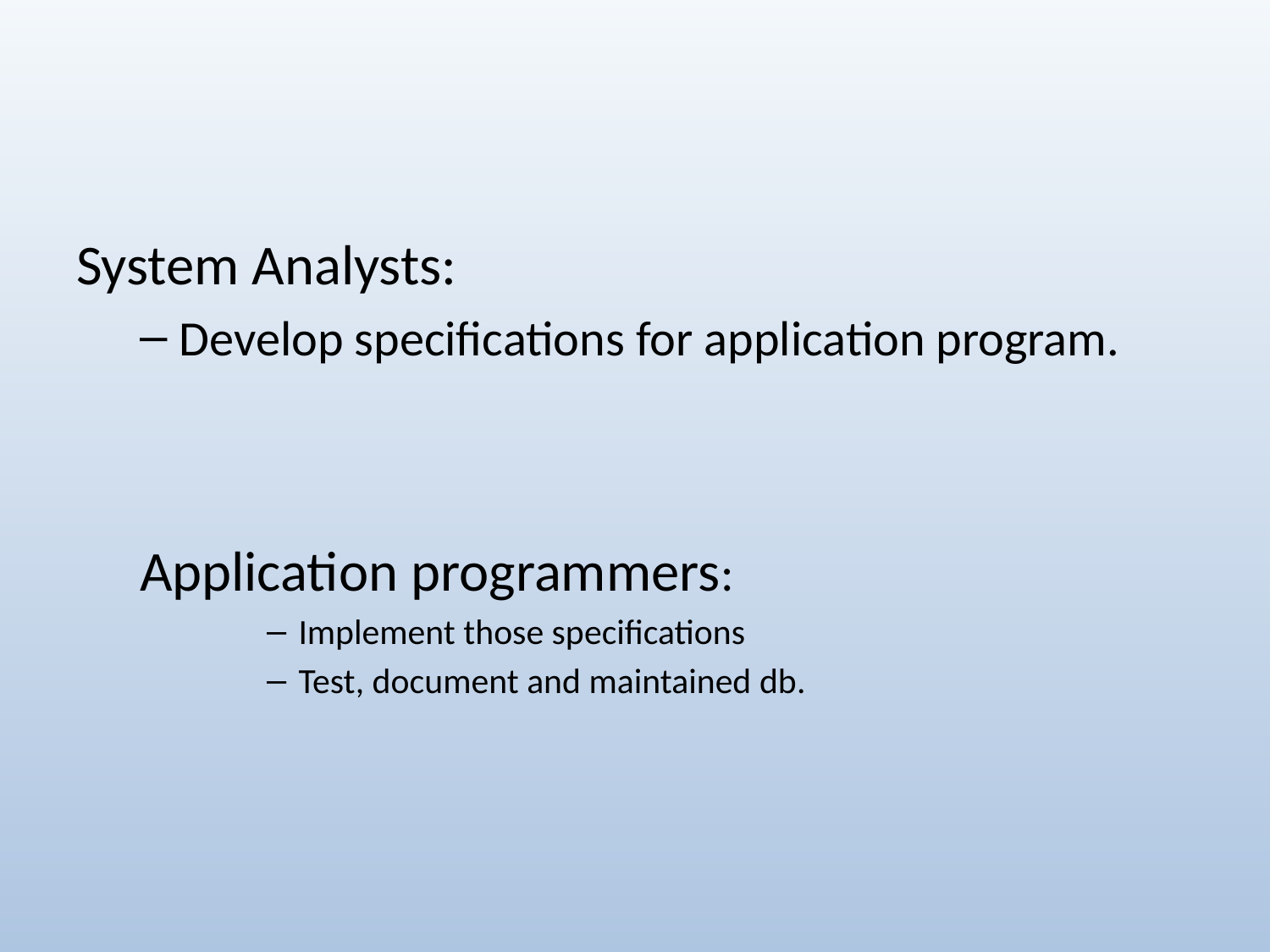

#
System Analysts:
Develop specifications for application program.

Application programmers:
Implement those specifications
Test, document and maintained db.